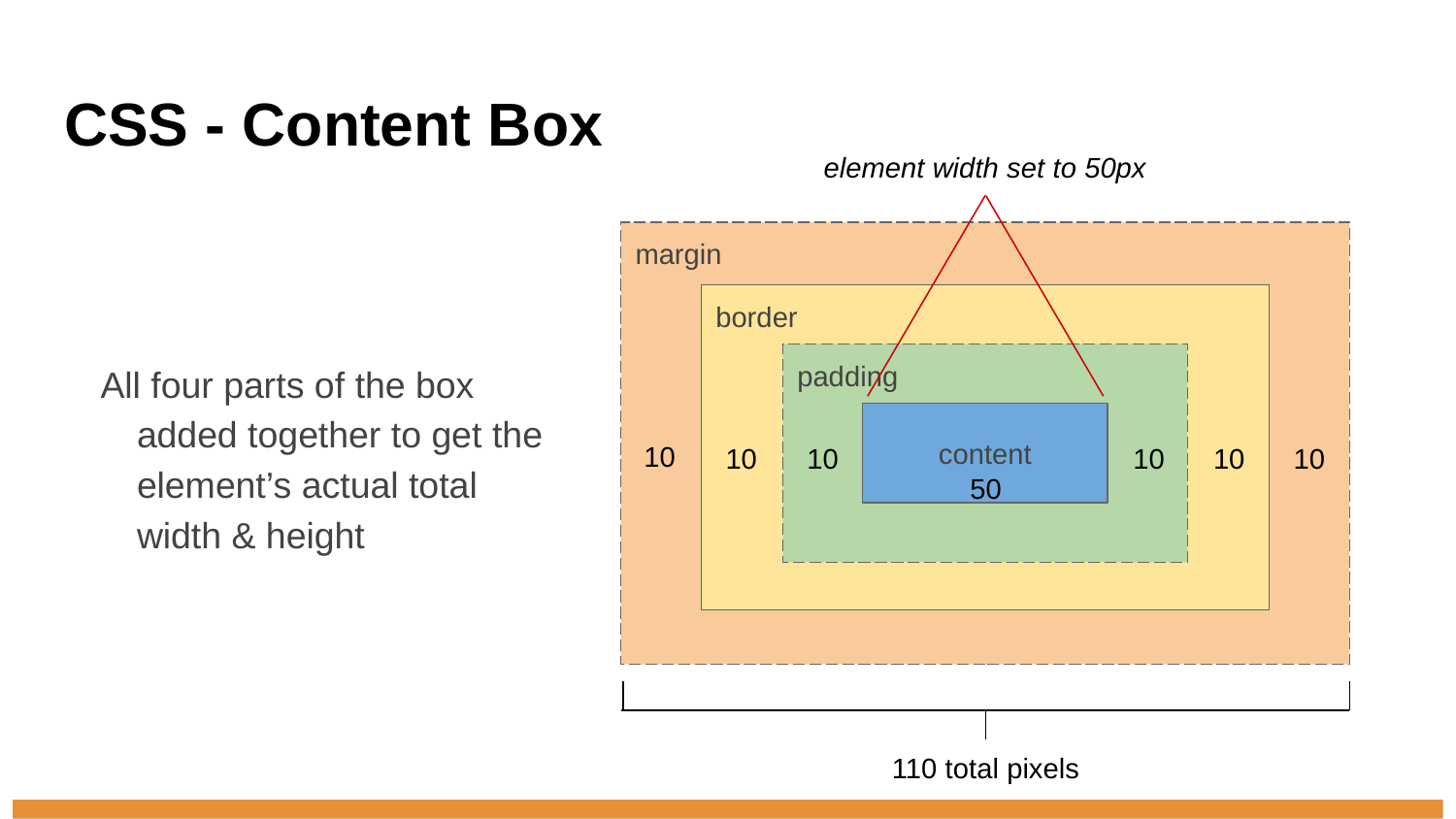

# CSS - Content Box
element width set to 50px
All four parts of the box added together to get the element’s actual total width & height
margin
border
padding
content
10
10
10
10
10
10
50
110 total pixels